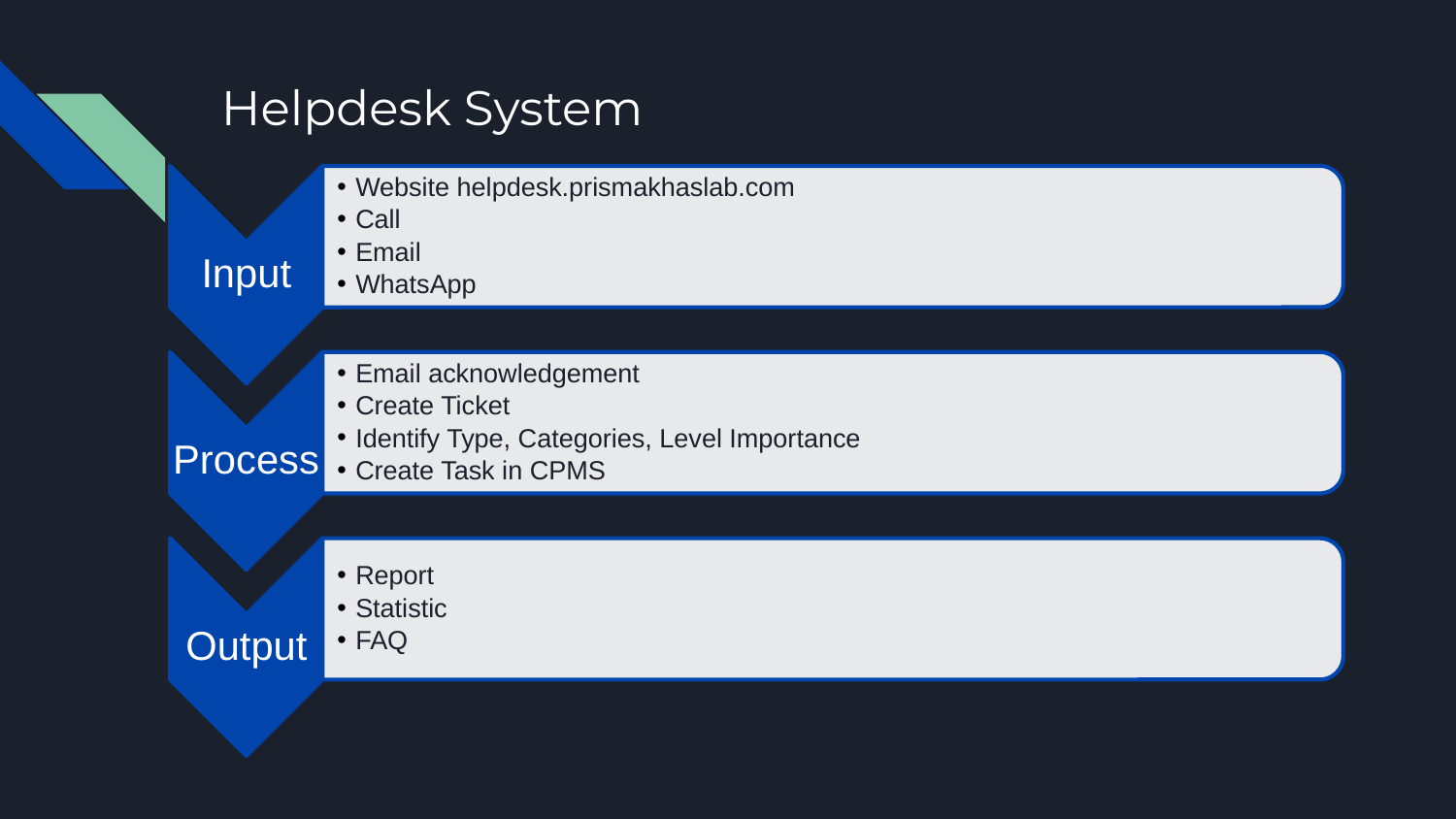

# Helpdesk System
Input
Website helpdesk.prismakhaslab.com
Call
Email
WhatsApp
Process
Email acknowledgement
Create Ticket
Identify Type, Categories, Level Importance
Create Task in CPMS
Output
Report
Statistic
FAQ